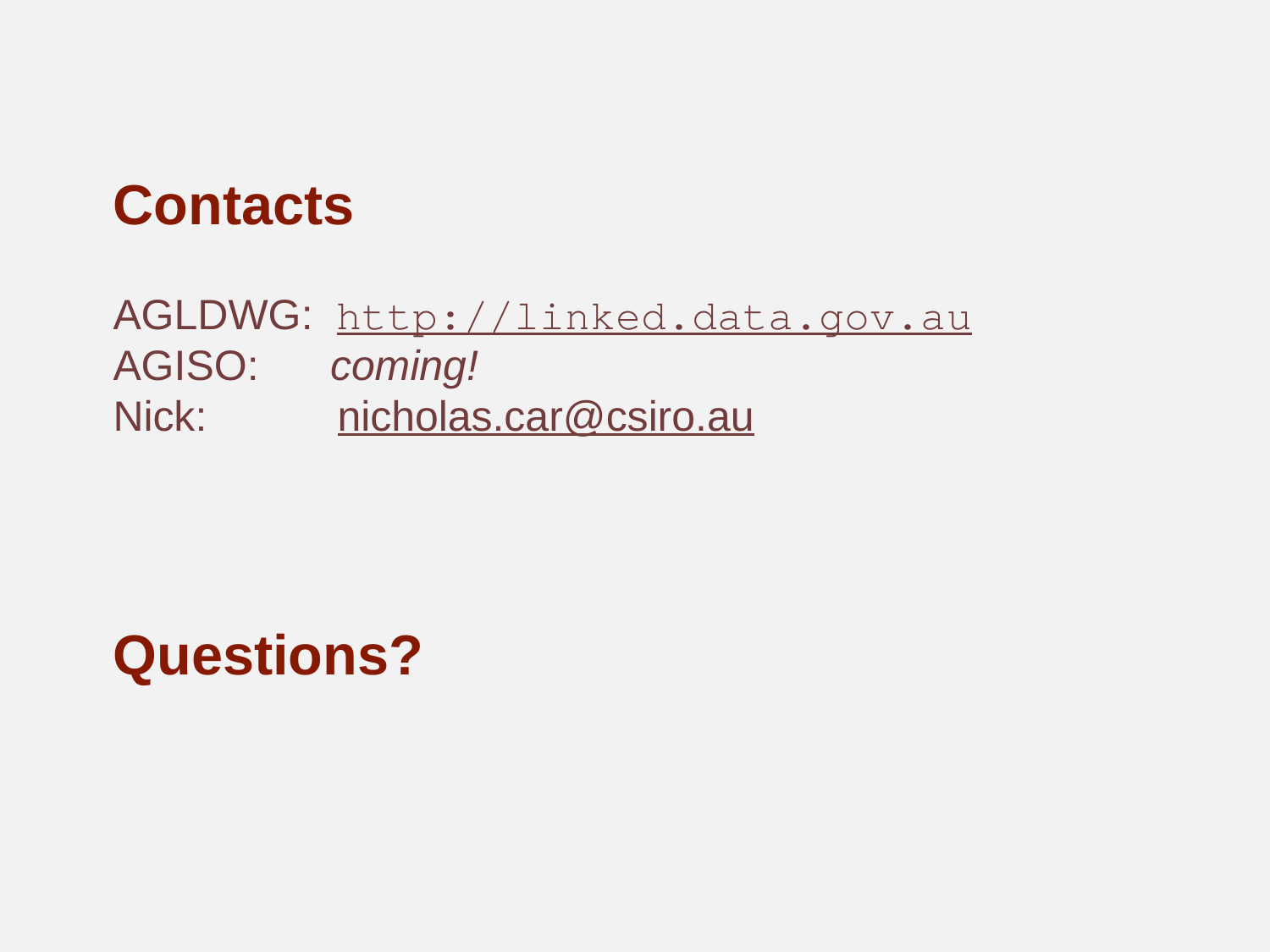

Contacts

AGLDWG:  http://linked.data.gov.au
AGISO:      coming!
Nick:           nicholas.car@csiro.au

# Questions?